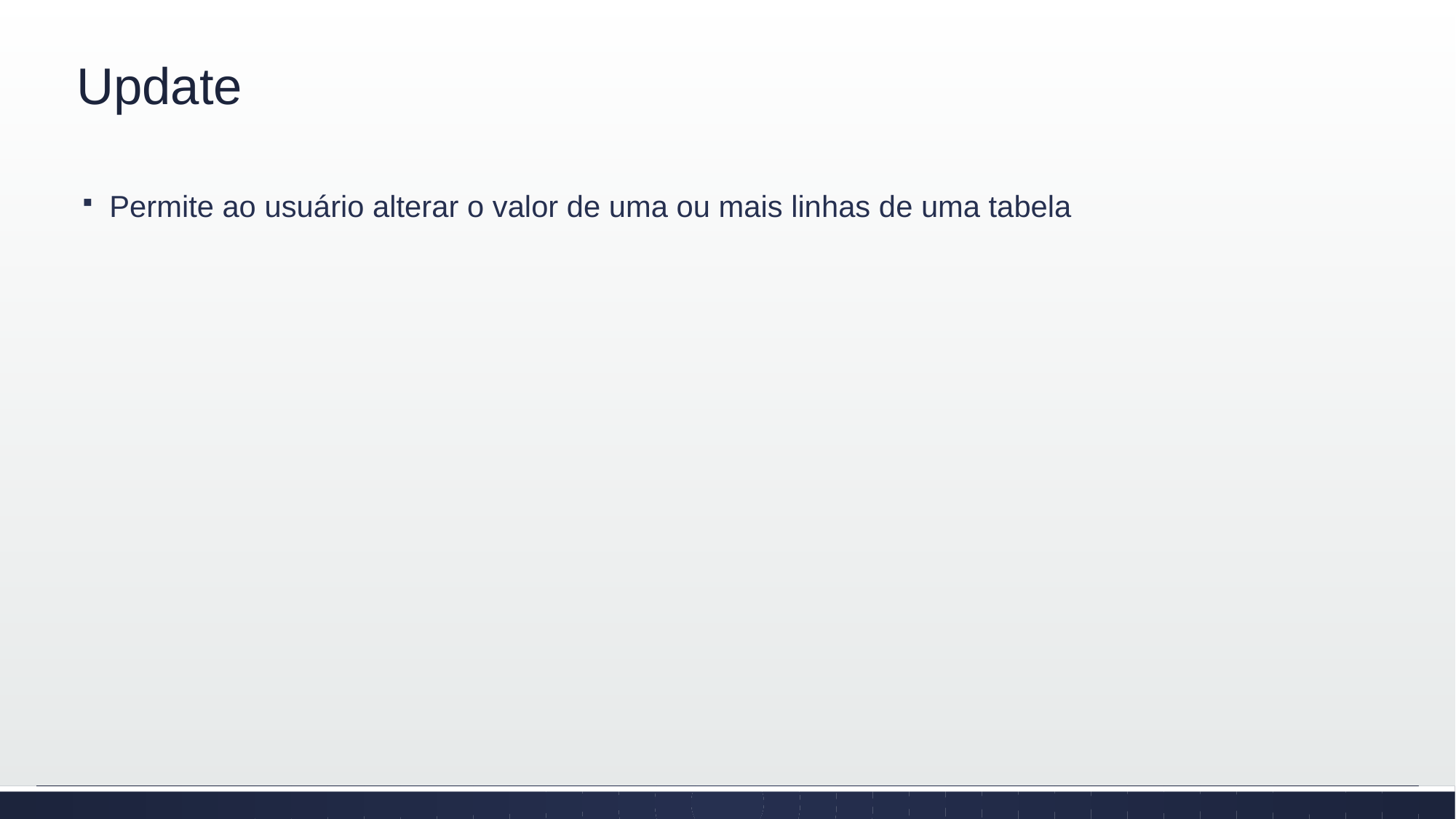

# Update
Permite ao usuário alterar o valor de uma ou mais linhas de uma tabela